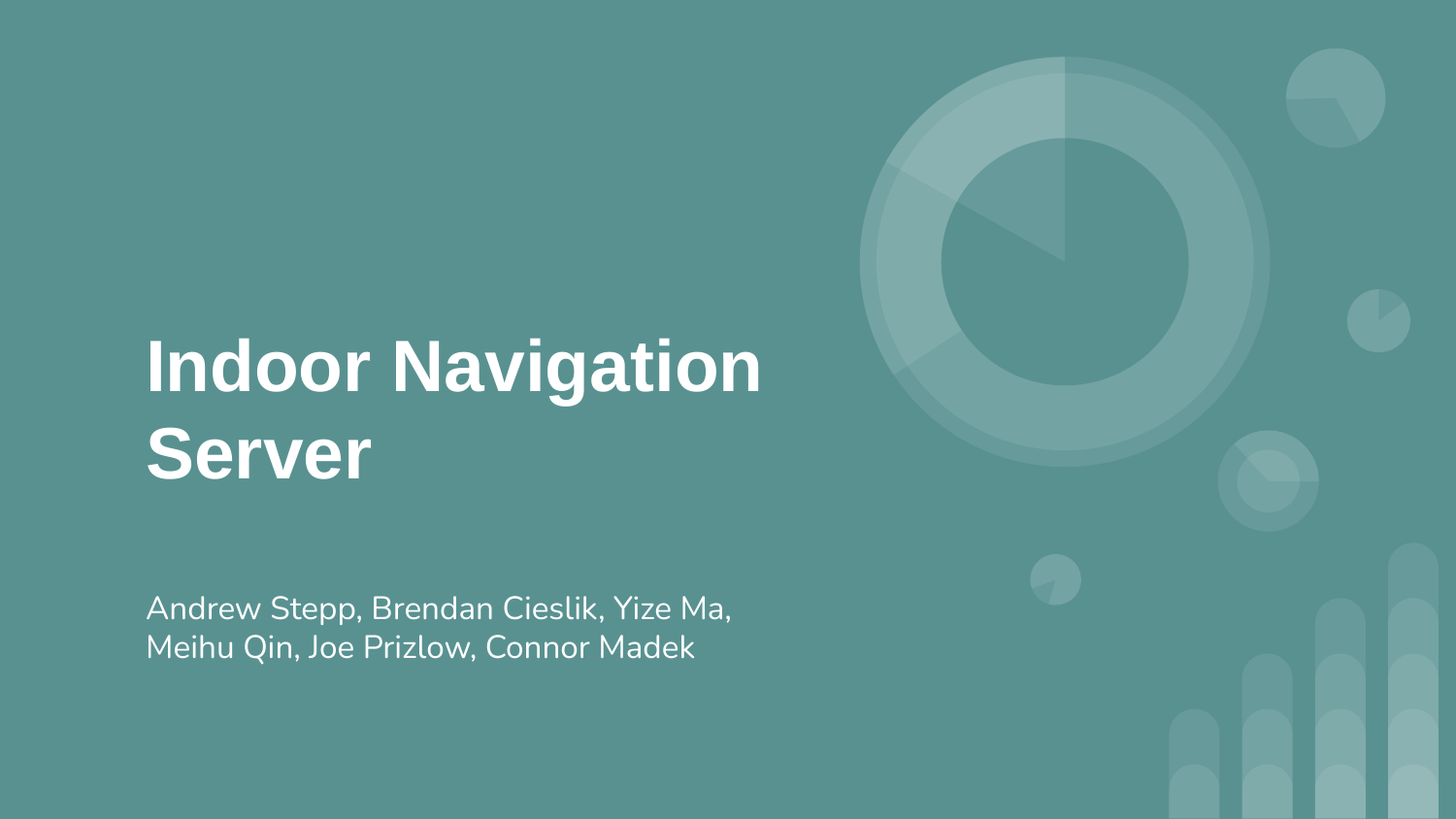

# Indoor Navigation Server
Andrew Stepp, Brendan Cieslik, Yize Ma, Meihu Qin, Joe Prizlow, Connor Madek